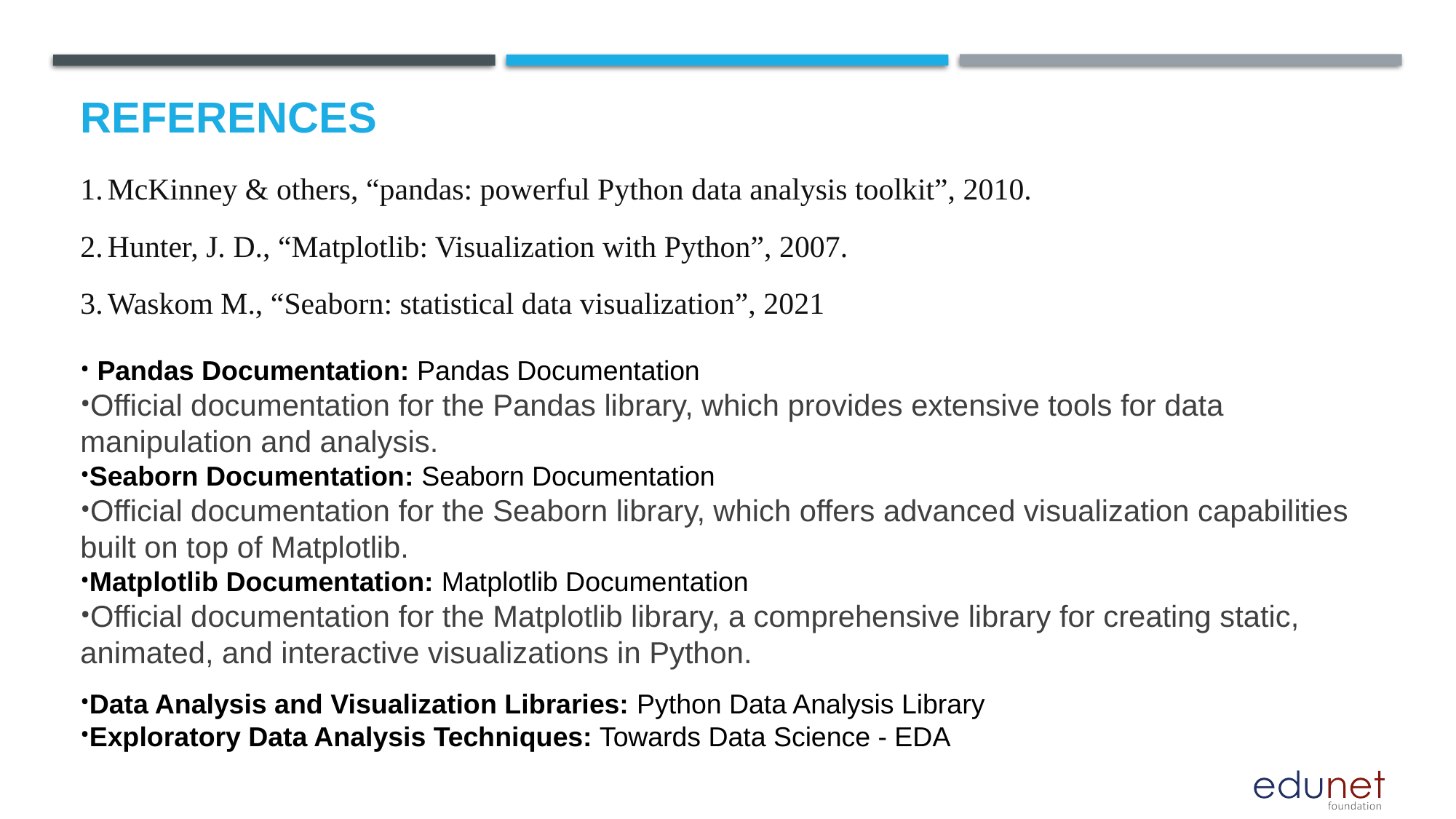

# References
McKinney & others, “pandas: powerful Python data analysis toolkit”, 2010.
Hunter, J. D., “Matplotlib: Visualization with Python”, 2007.
Waskom M., “Seaborn: statistical data visualization”, 2021

 Pandas Documentation: Pandas Documentation
Official documentation for the Pandas library, which provides extensive tools for data manipulation and analysis.
Seaborn Documentation: Seaborn Documentation
Official documentation for the Seaborn library, which offers advanced visualization capabilities built on top of Matplotlib.
Matplotlib Documentation: Matplotlib Documentation
Official documentation for the Matplotlib library, a comprehensive library for creating static, animated, and interactive visualizations in Python.
Data Analysis and Visualization Libraries: Python Data Analysis Library
Exploratory Data Analysis Techniques: Towards Data Science - EDA